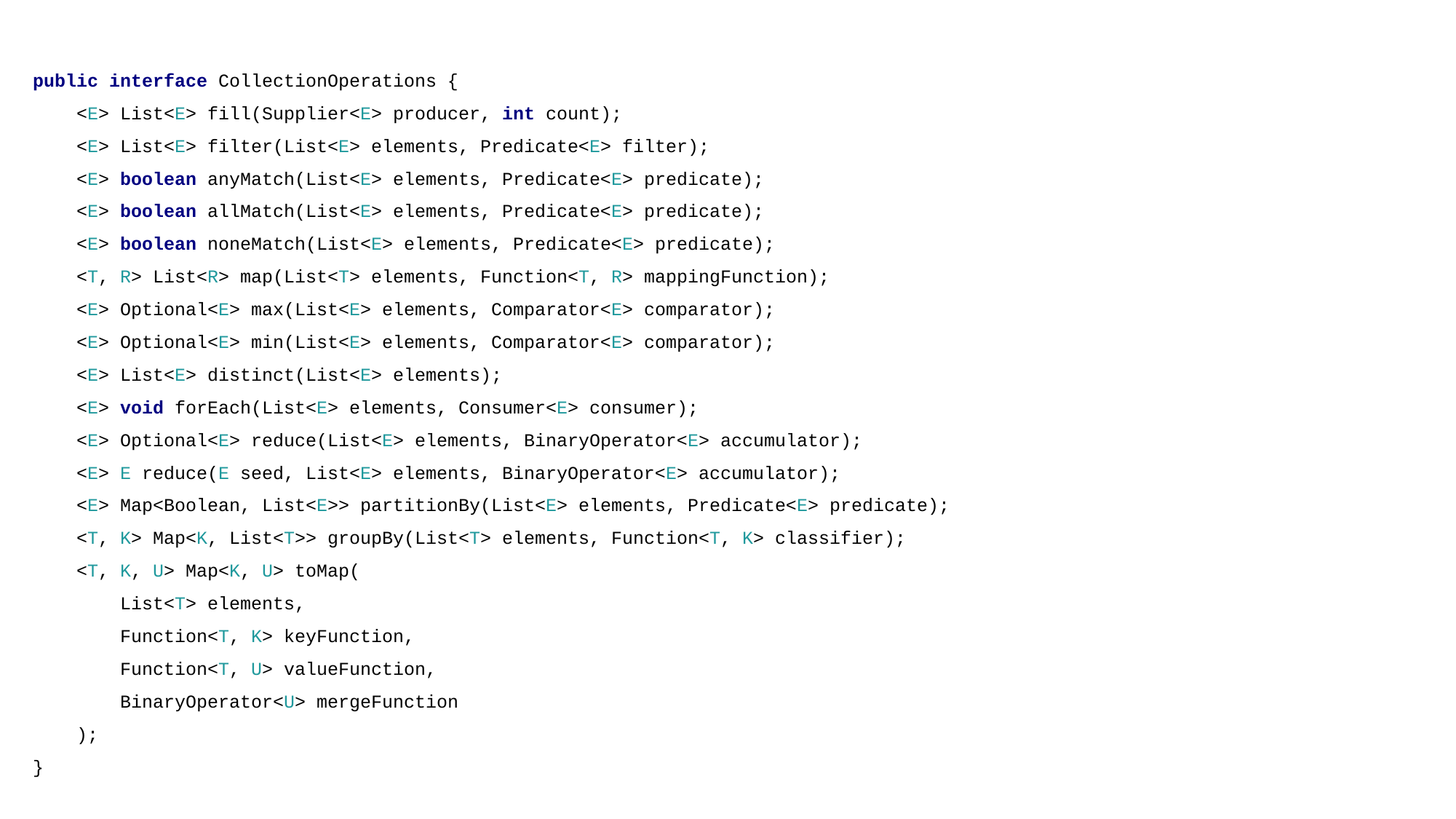

public interface CollectionOperations {
    <E> List<E> fill(Supplier<E> producer, int count);
    <E> List<E> filter(List<E> elements, Predicate<E> filter);
    <E> boolean anyMatch(List<E> elements, Predicate<E> predicate);
    <E> boolean allMatch(List<E> elements, Predicate<E> predicate);
    <E> boolean noneMatch(List<E> elements, Predicate<E> predicate);
    <T, R> List<R> map(List<T> elements, Function<T, R> mappingFunction);
    <E> Optional<E> max(List<E> elements, Comparator<E> comparator);
    <E> Optional<E> min(List<E> elements, Comparator<E> comparator);
    <E> List<E> distinct(List<E> elements);
    <E> void forEach(List<E> elements, Consumer<E> consumer);
    <E> Optional<E> reduce(List<E> elements, BinaryOperator<E> accumulator);
    <E> E reduce(E seed, List<E> elements, BinaryOperator<E> accumulator);
    <E> Map<Boolean, List<E>> partitionBy(List<E> elements, Predicate<E> predicate);
    <T, K> Map<K, List<T>> groupBy(List<T> elements, Function<T, K> classifier);
    <T, K, U> Map<K, U> toMap(
        List<T> elements,
        Function<T, K> keyFunction,
        Function<T, U> valueFunction,
        BinaryOperator<U> mergeFunction
    );
}